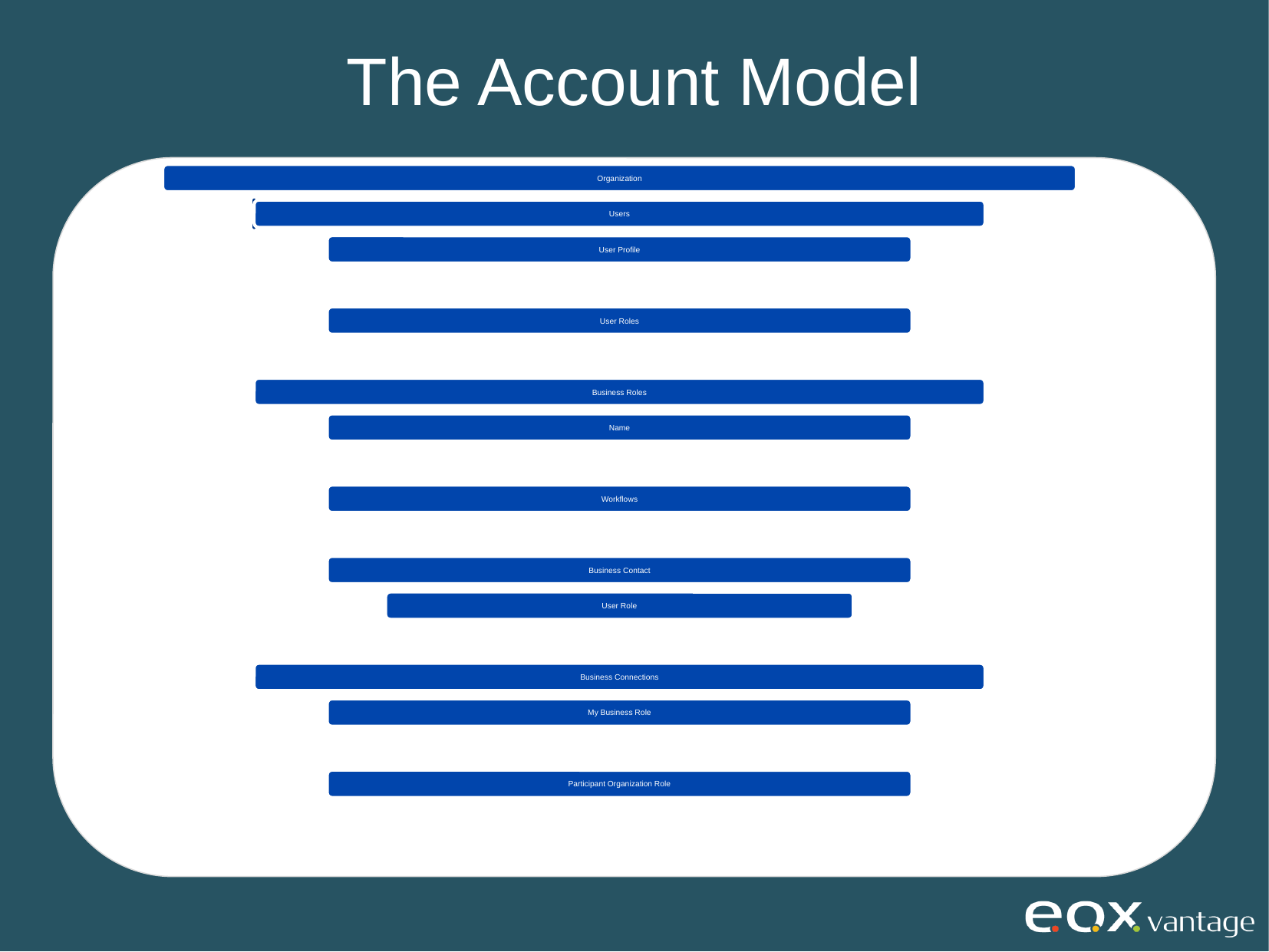

The Account Model

Organization
Users
Business Roles
Name
Business Connections
Participant Organization Role
User Roles
Business Contact
User Role
My Business Role
Workflows
User Profile